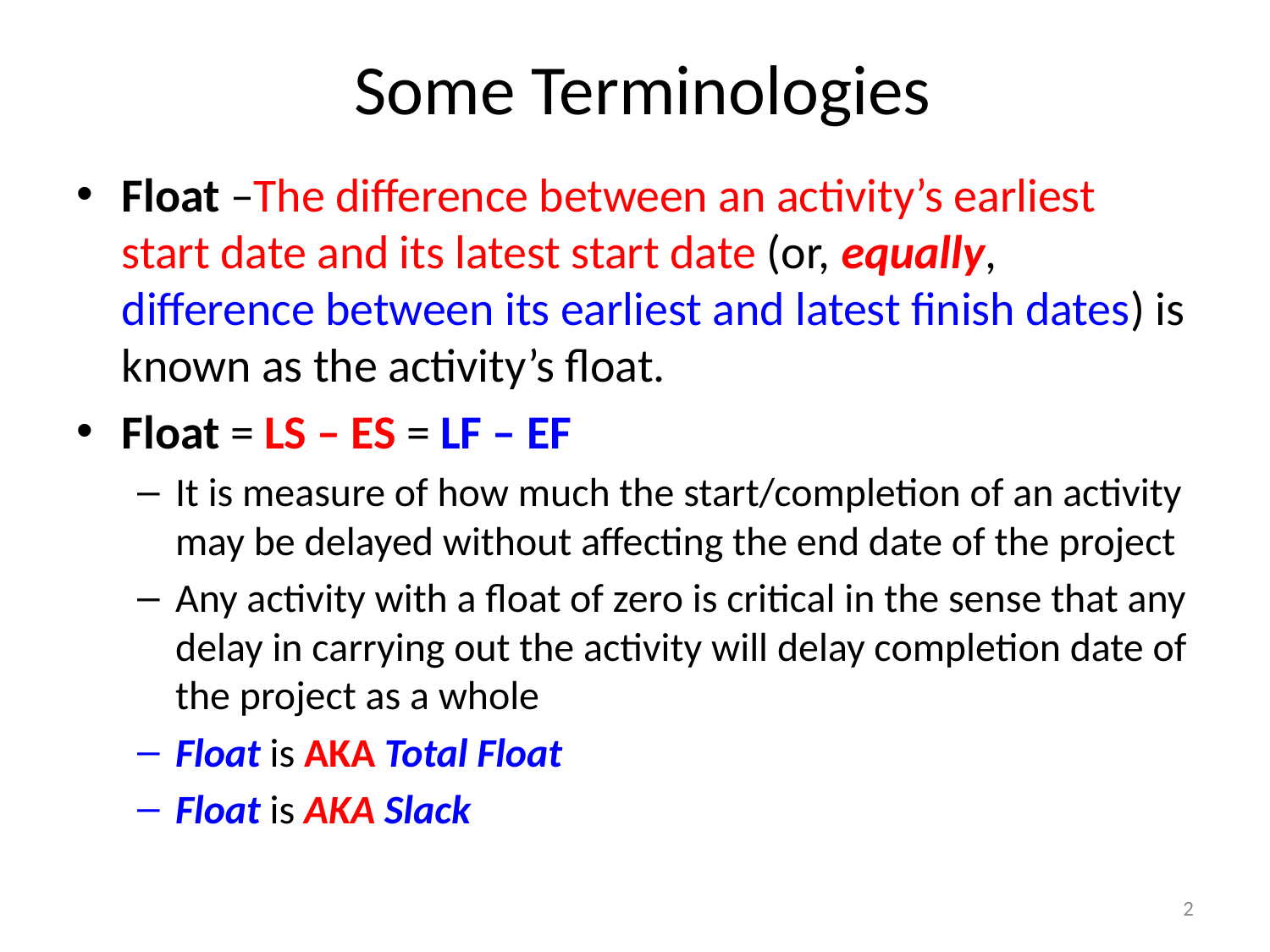

# Some Terminologies
Float –The difference between an activity’s earliest start date and its latest start date (or, equally,  difference between its earliest and latest finish dates) is known as the activity’s float.
Float = LS – ES = LF – EF
It is measure of how much the start/completion of an activity may be delayed without affecting the end date of the project
Any activity with a float of zero is critical in the sense that any delay in carrying out the activity will delay completion date of the project as a whole
Float is AKA Total Float
Float is AKA Slack

2